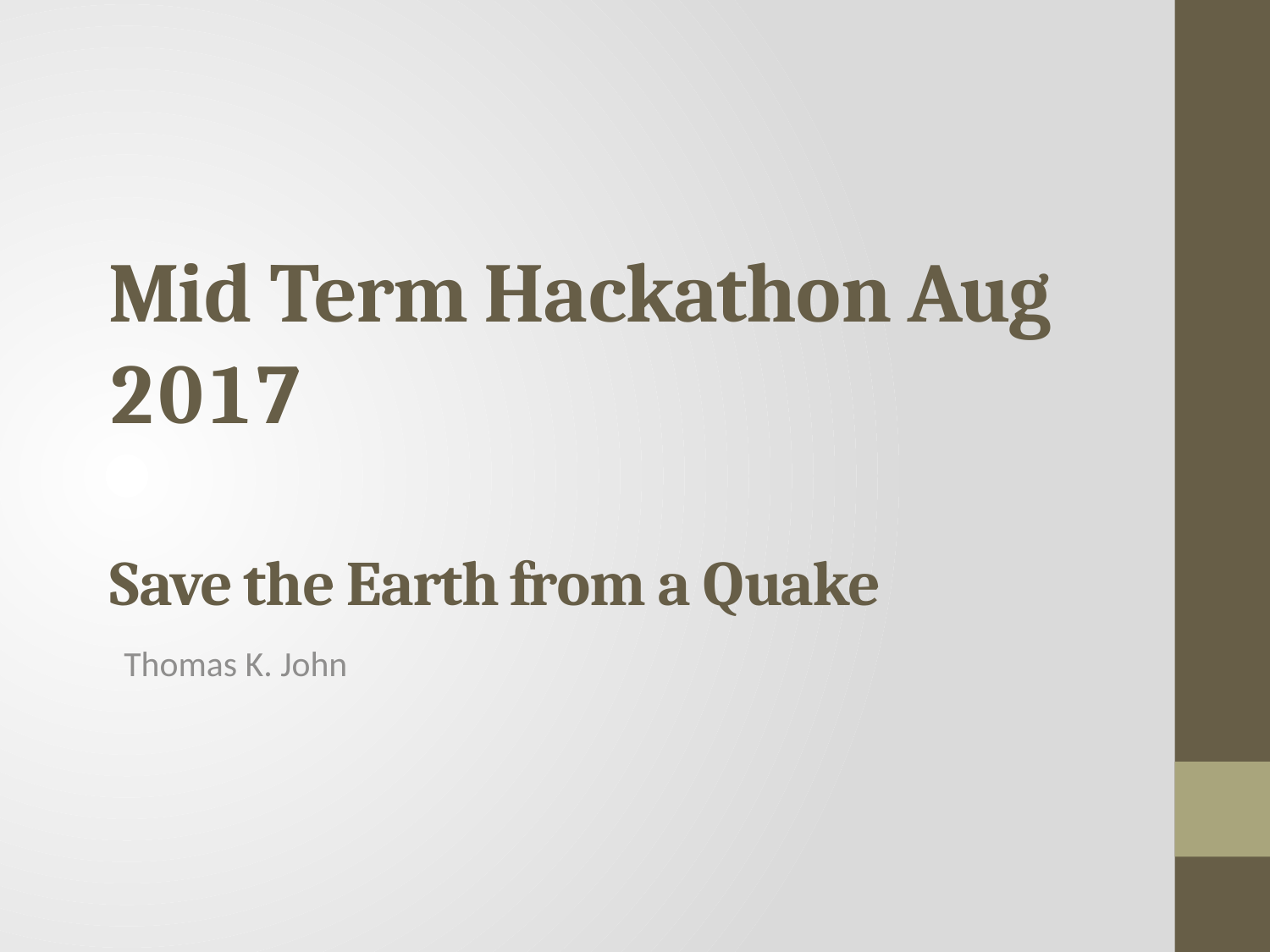

# Mid Term Hackathon Aug 2017 Save the Earth from a Quake
  Thomas K. John